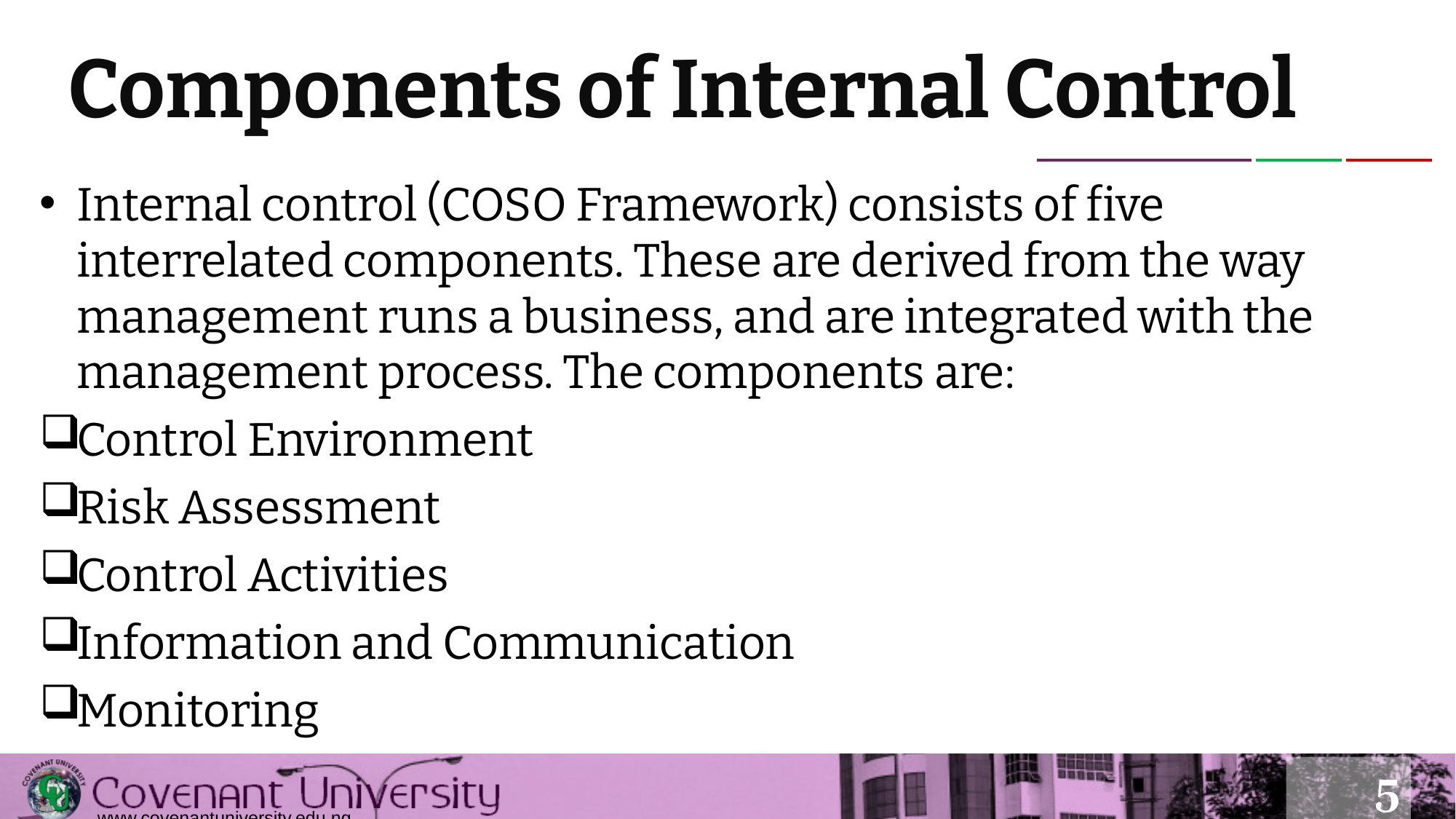

# Components of Internal Control
Internal control (COSO Framework) consists of five interrelated components. These are derived from the way management runs a business, and are integrated with the management process. The components are:
Control Environment
Risk Assessment
Control Activities
Information and Communication
Monitoring